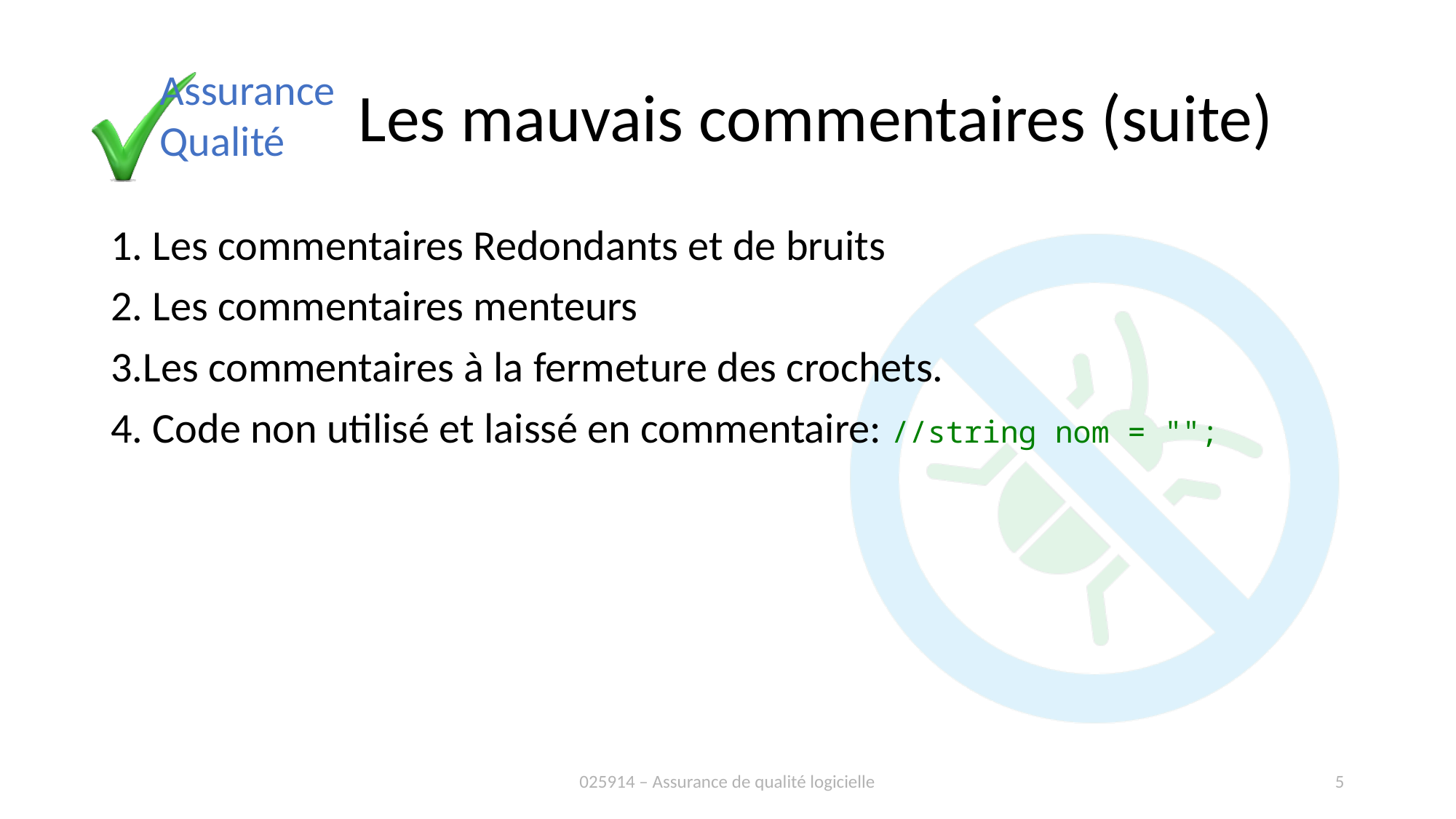

# Les mauvais commentaires (suite)
1. Les commentaires Redondants et de bruits
2. Les commentaires menteurs
3.Les commentaires à la fermeture des crochets.
4. Code non utilisé et laissé en commentaire: //string nom = "";

025914 – Assurance de qualité logicielle
5